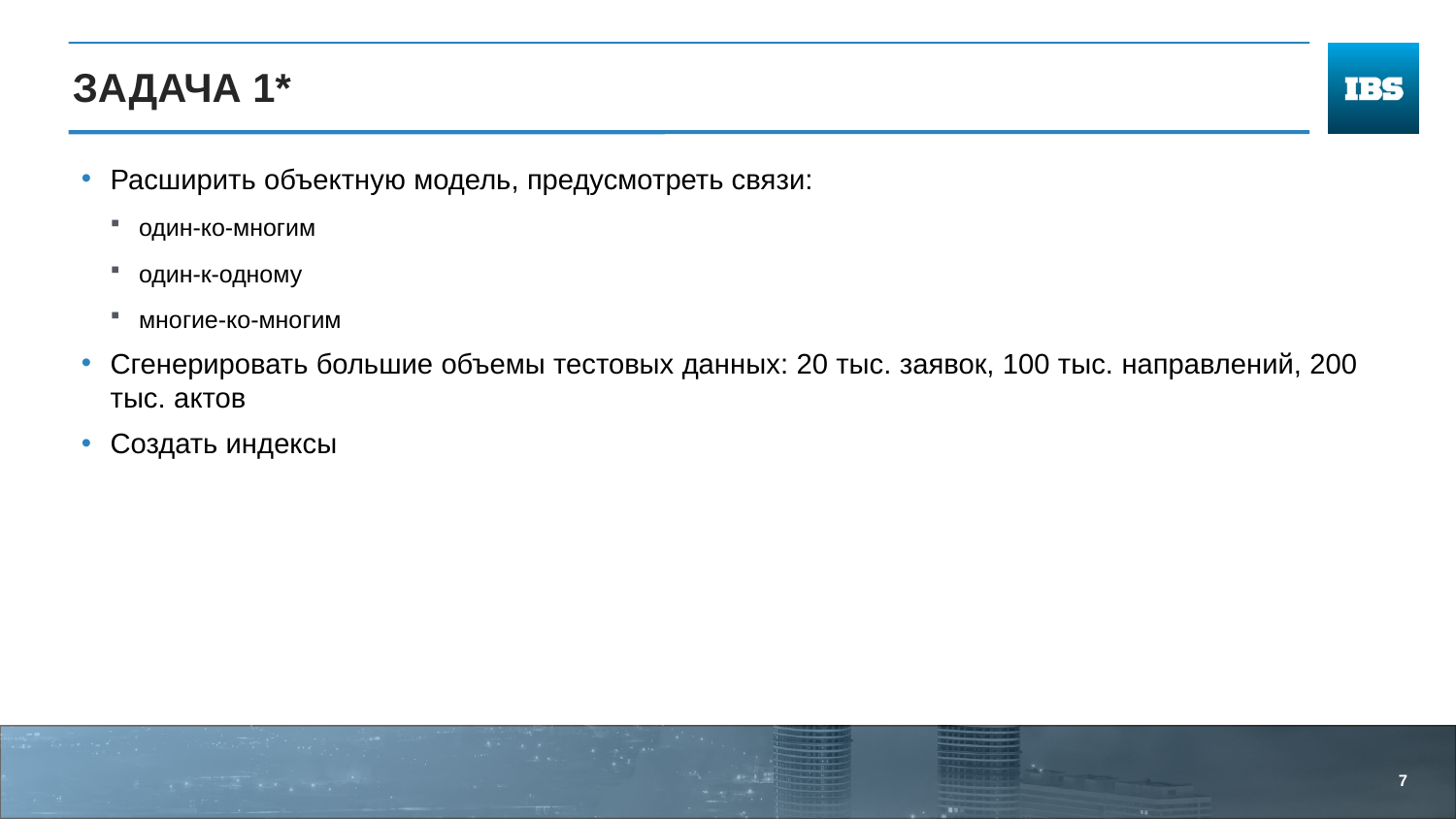

# Задача 1*
Расширить объектную модель, предусмотреть связи:
один-ко-многим
один-к-одному
многие-ко-многим
Сгенерировать большие объемы тестовых данных: 20 тыс. заявок, 100 тыс. направлений, 200 тыс. актов
Создать индексы